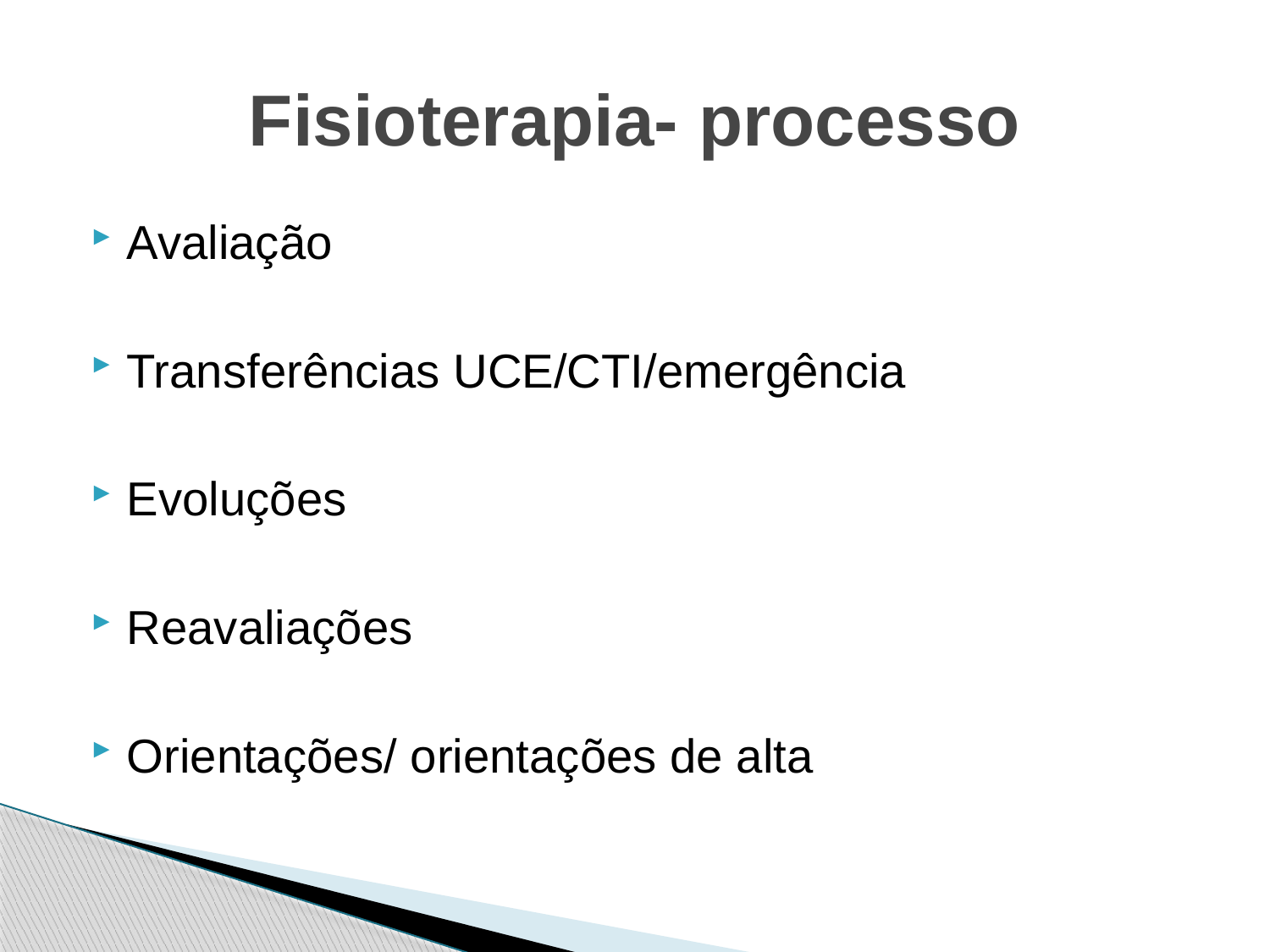

# Fisioterapia- processo
Avaliação

Transferências UCE/CTI/emergência

Evoluções

Reavaliações

Orientações/ orientações de alta